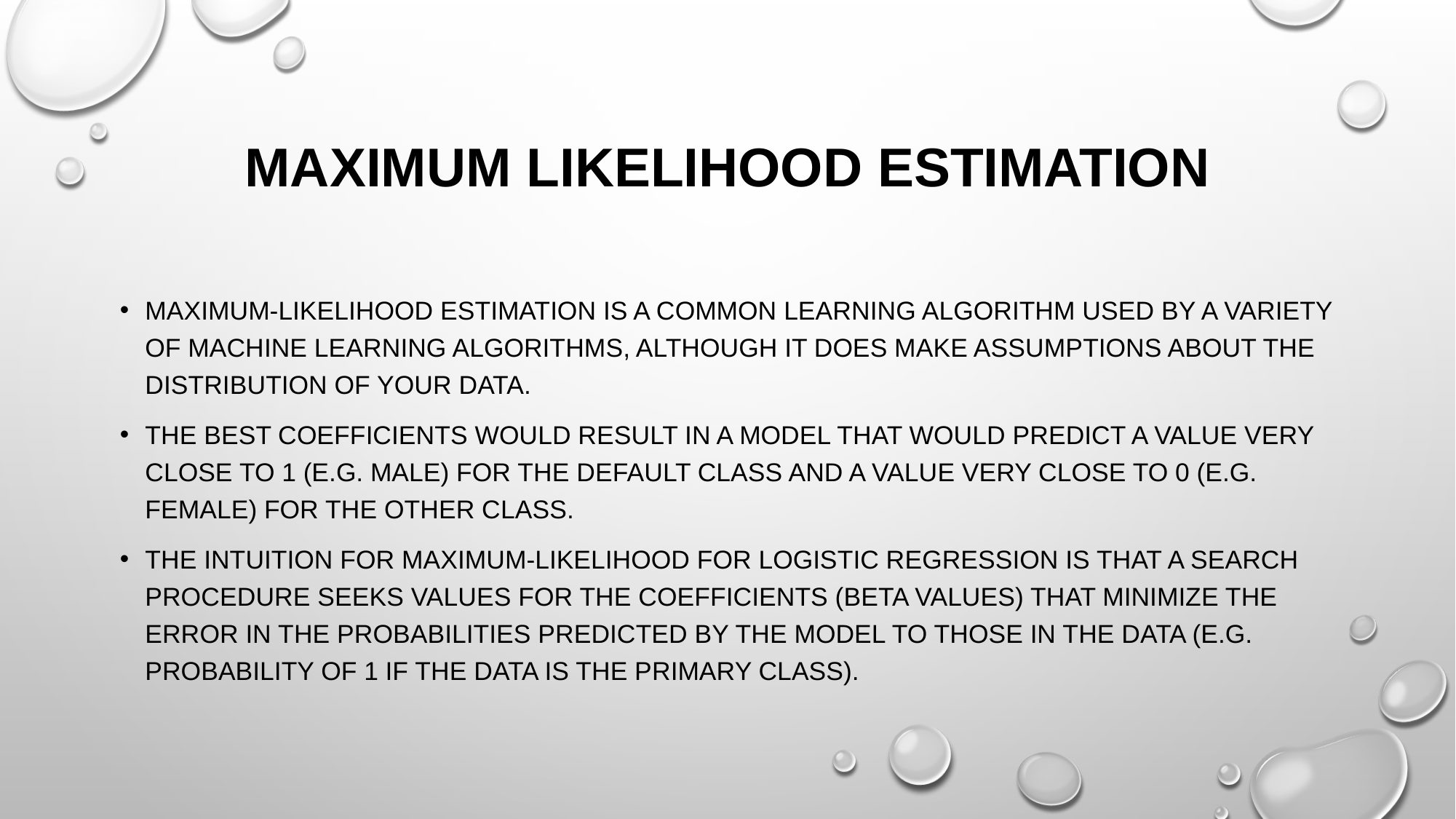

# Maximum likelihood estimation
Maximum-likelihood estimation is a common learning algorithm used by a variety of machine learning algorithms, although it does make assumptions about the distribution of your data.
the best coefficients would result in a model that would predict a value very close to 1 (e.g. male) for the default class and a value very close to 0 (e.g. female) for the other class.
The intuition for maximum-likelihood for logistic regression is that a search procedure seeks values for the coefficients (Beta values) that minimize the error in the probabilities predicted by the model to those in the data (e.g. probability of 1 if the data is the primary class).